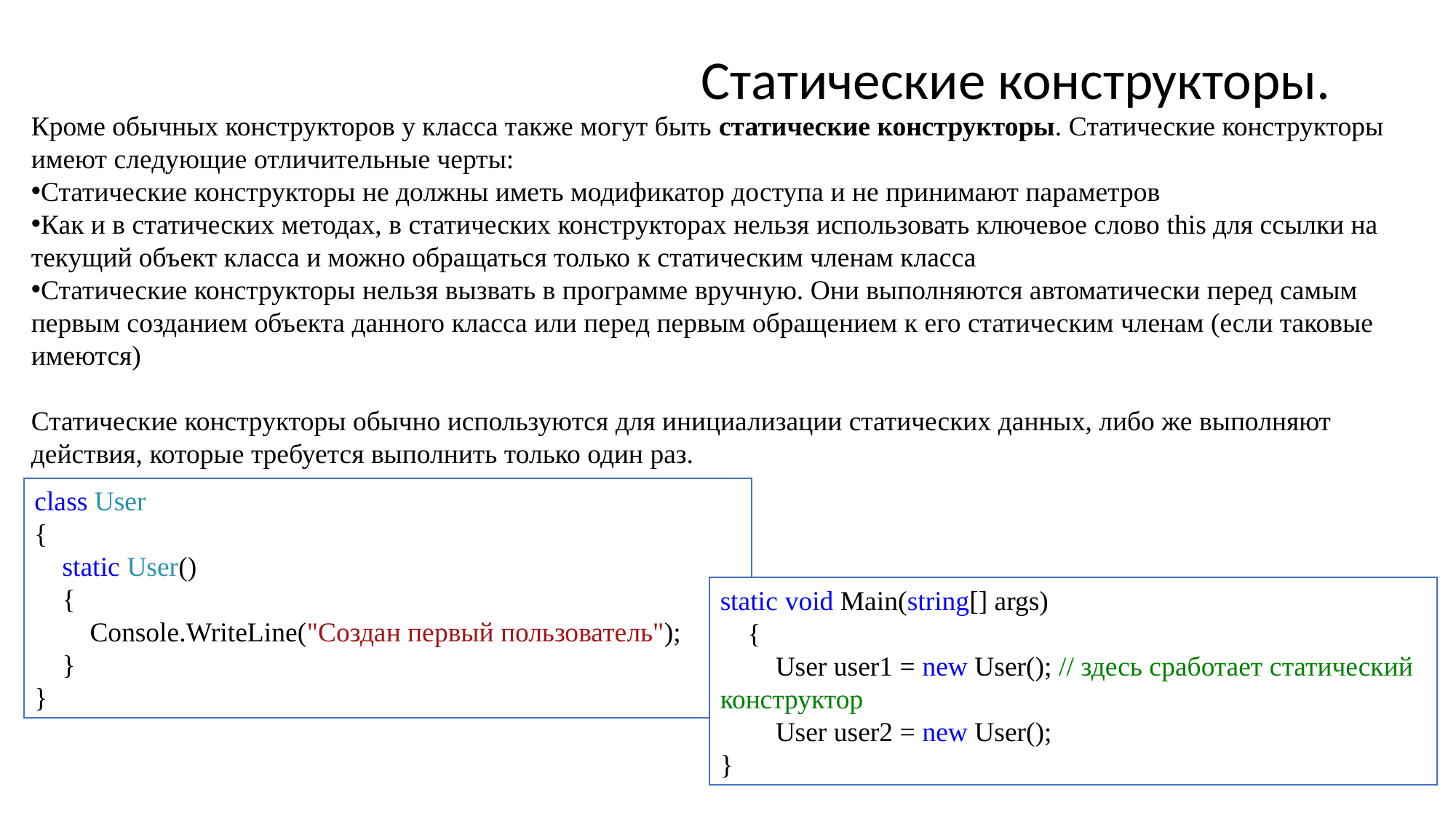

# Статические конструкторы.
Кроме обычных конструкторов у класса также могут быть статические конструкторы. Статические конструкторы имеют следующие отличительные черты:
Статические конструкторы не должны иметь модификатор доступа и не принимают параметров
Как и в статических методах, в статических конструкторах нельзя использовать ключевое слово this для ссылки на текущий объект класса и можно обращаться только к статическим членам класса
Статические конструкторы нельзя вызвать в программе вручную. Они выполняются автоматически перед самым первым созданием объекта данного класса или перед первым обращением к его статическим членам (если таковые имеются)

Статические конструкторы обычно используются для инициализации статических данных, либо же выполняют действия, которые требуется выполнить только один раз.
class User
{
    static User()
    {
        Console.WriteLine("Создан первый пользователь");
    }
}
static void Main(string[] args)
    {
        User user1 = new User(); // здесь сработает статический конструктор
        User user2 = new User();
}